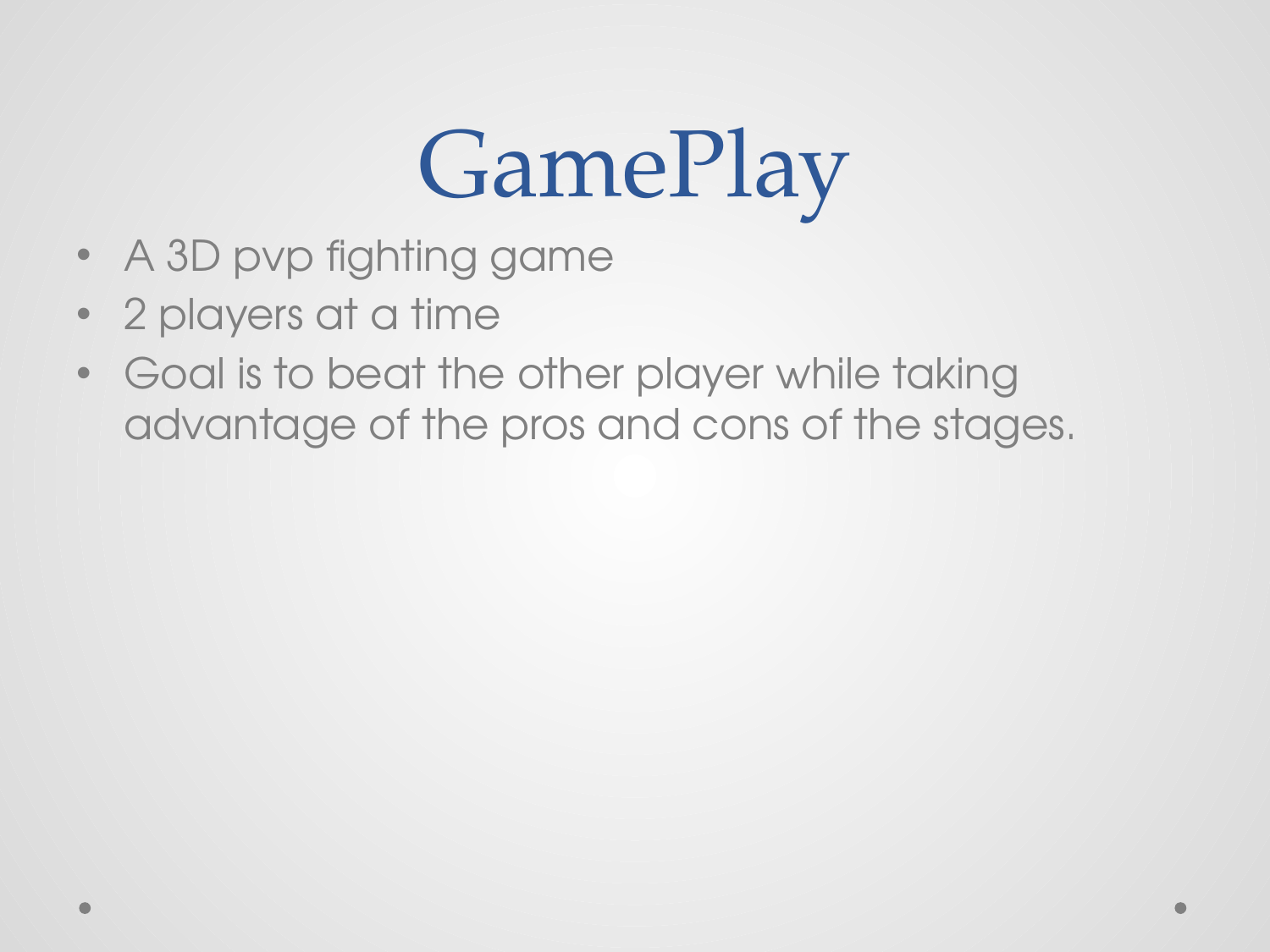

# GamePlay
A 3D pvp fighting game
2 players at a time
Goal is to beat the other player while taking advantage of the pros and cons of the stages.